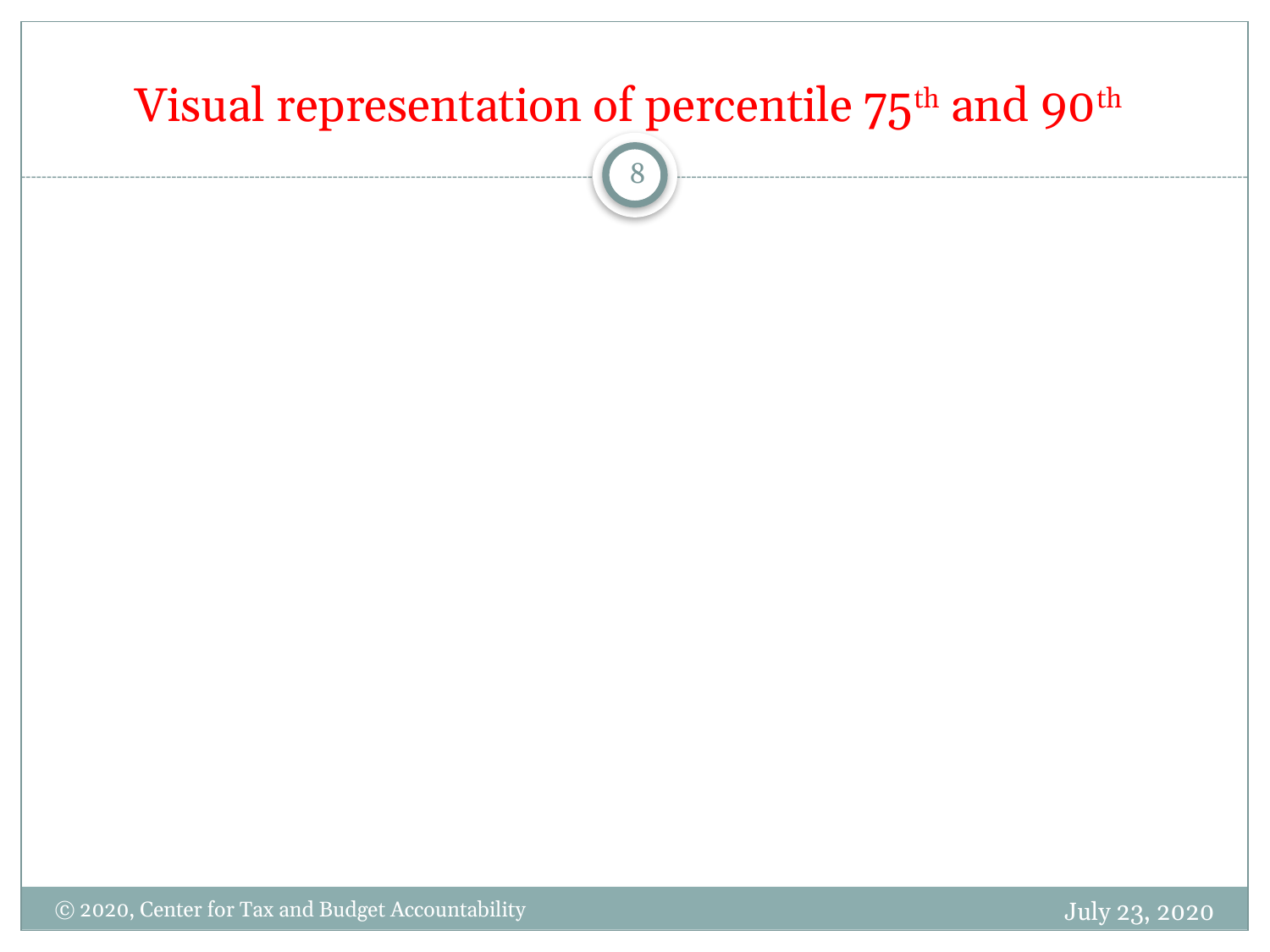

# Visual representation of percentile 75th and 90th
8

July 23, 2020
© 2020, Center for Tax and Budget Accountability